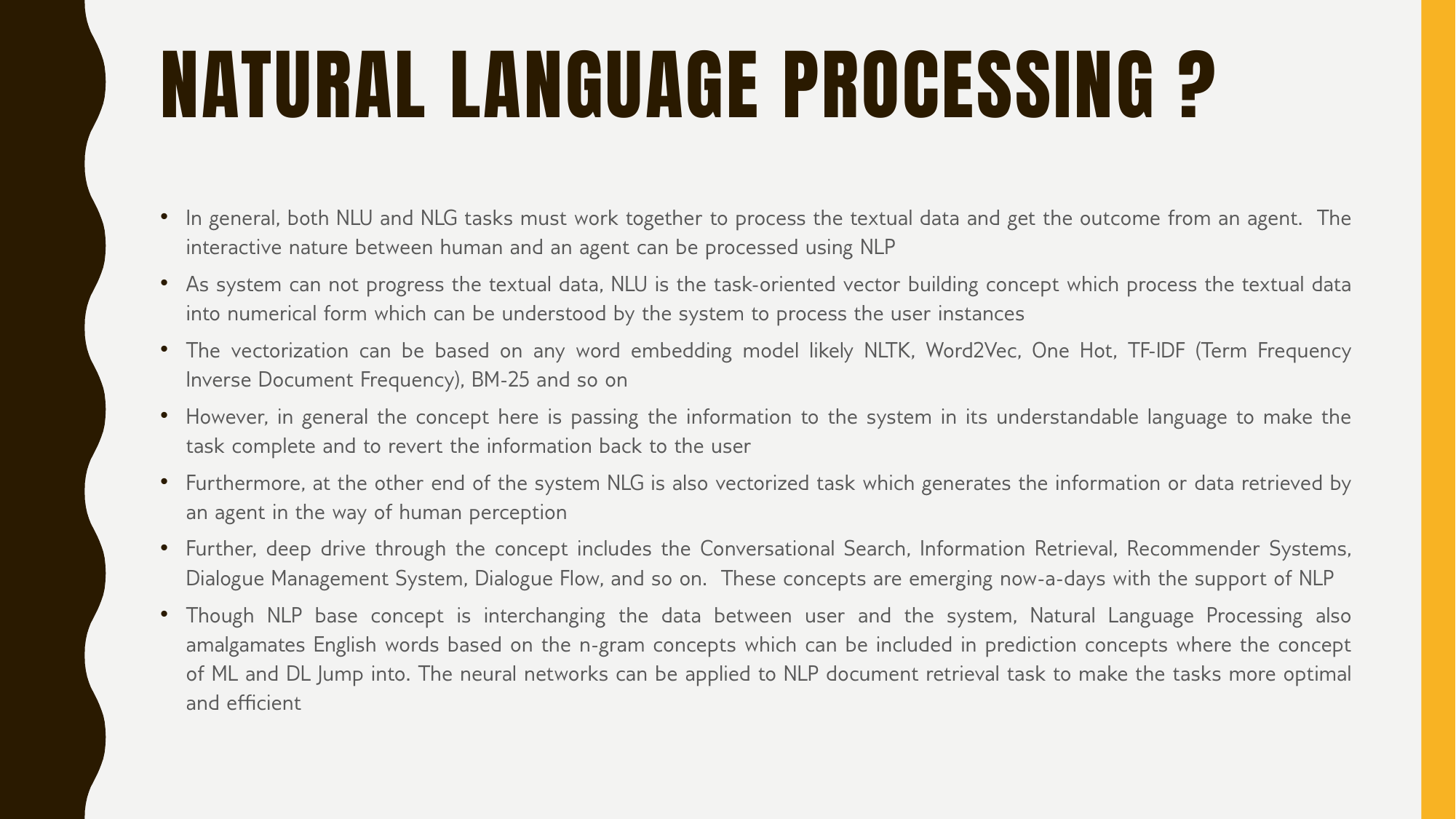

# Natural Language Processing ?
In general, both NLU and NLG tasks must work together to process the textual data and get the outcome from an agent.  The interactive nature between human and an agent can be processed using NLP
As system can not progress the textual data, NLU is the task-oriented vector building concept which process the textual data into numerical form which can be understood by the system to process the user instances
The vectorization can be based on any word embedding model likely NLTK, Word2Vec, One Hot, TF-IDF (Term Frequency Inverse Document Frequency), BM-25 and so on
However, in general the concept here is passing the information to the system in its understandable language to make the task complete and to revert the information back to the user
Furthermore, at the other end of the system NLG is also vectorized task which generates the information or data retrieved by an agent in the way of human perception
Further, deep drive through the concept includes the Conversational Search, Information Retrieval, Recommender Systems, Dialogue Management System, Dialogue Flow, and so on.  These concepts are emerging now-a-days with the support of NLP
Though NLP base concept is interchanging the data between user and the system, Natural Language Processing also amalgamates English words based on the n-gram concepts which can be included in prediction concepts where the concept of ML and DL Jump into. The neural networks can be applied to NLP document retrieval task to make the tasks more optimal and efficient